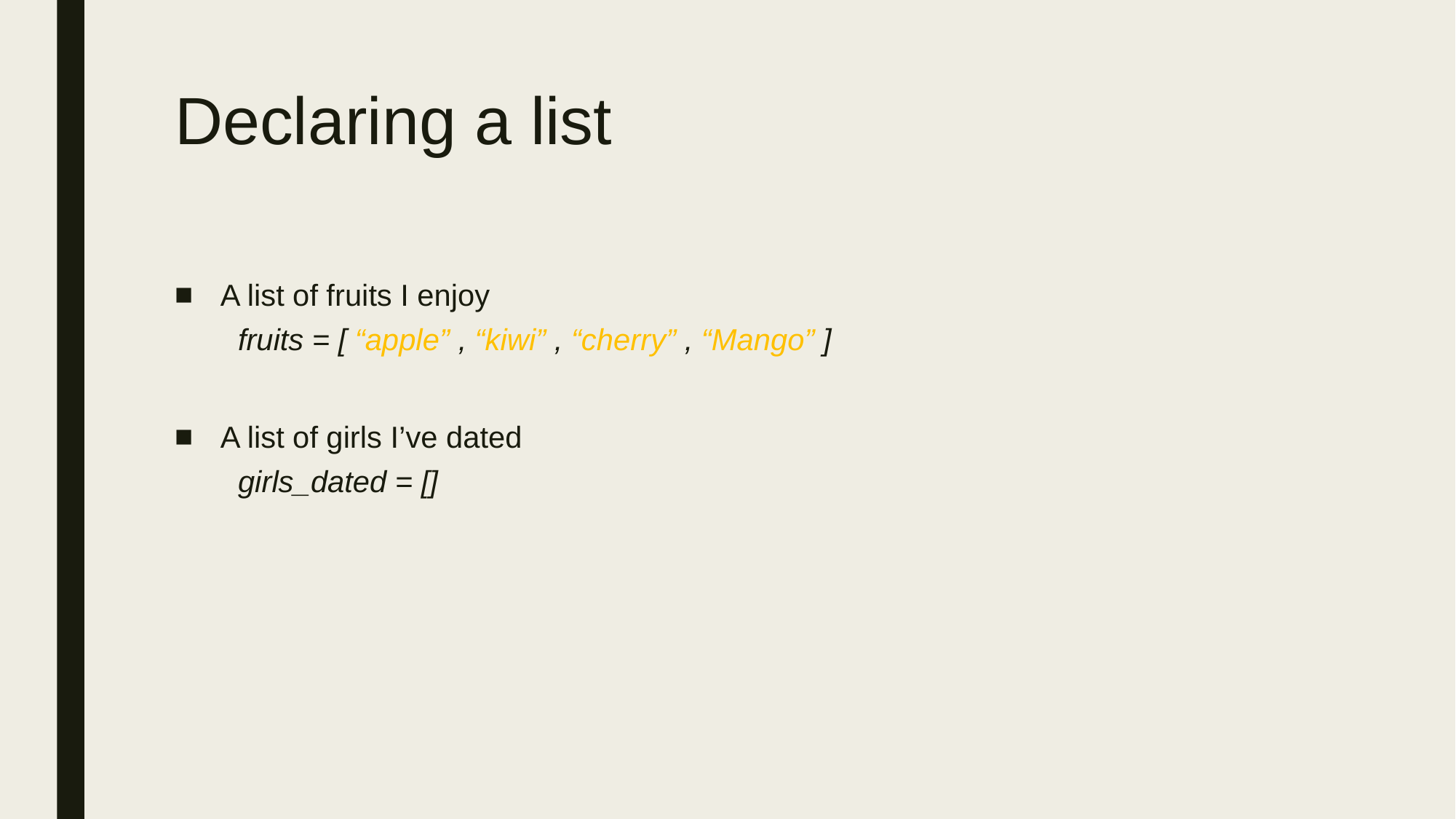

# Declaring a list
A list of fruits I enjoy
fruits = [ “apple” , “kiwi” , “cherry” , “Mango” ]

A list of girls I’ve dated
girls_dated = []